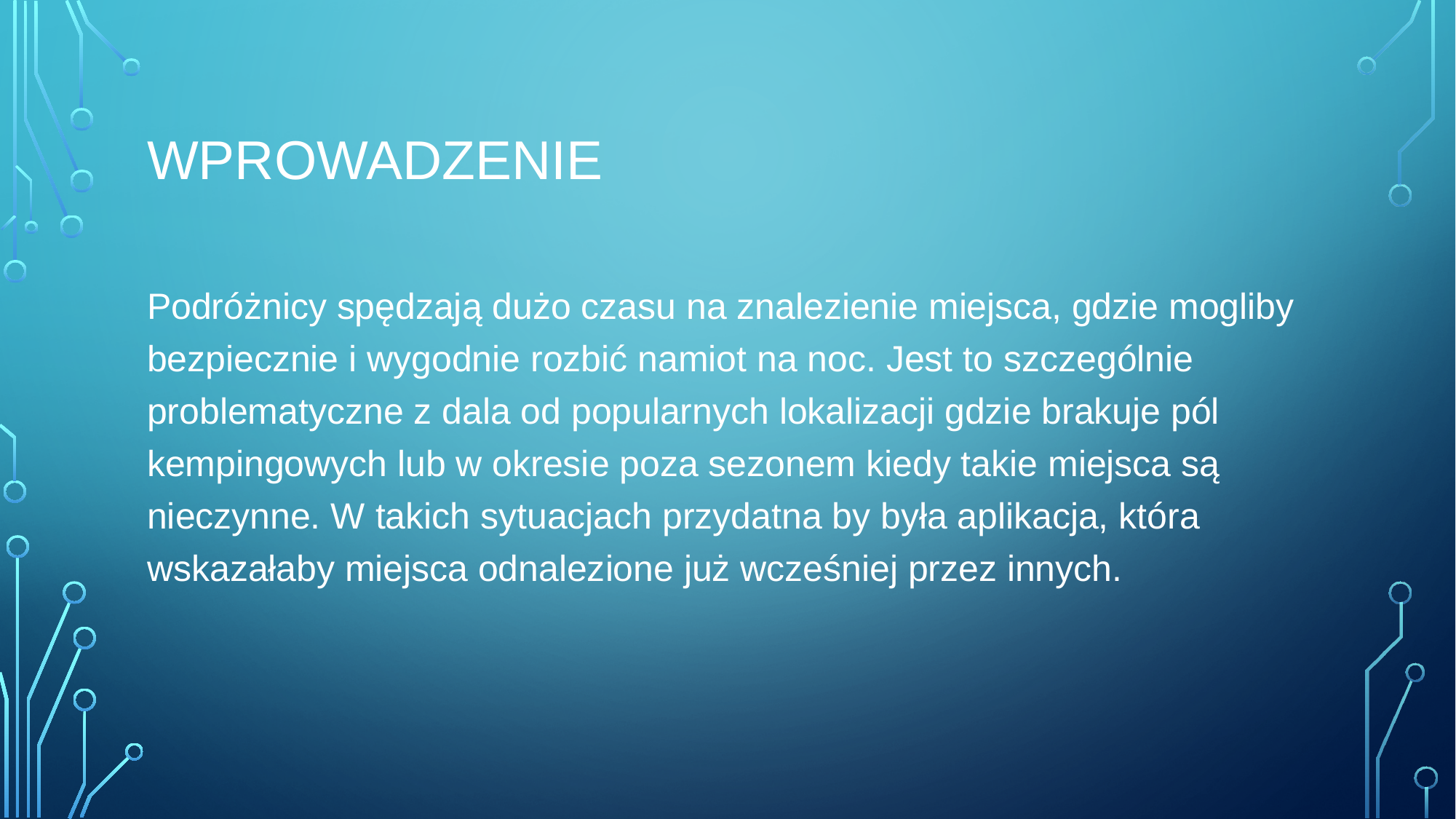

# Wprowadzenie
Podróżnicy spędzają dużo czasu na znalezienie miejsca, gdzie mogliby bezpiecznie i wygodnie rozbić namiot na noc. Jest to szczególnie problematyczne z dala od popularnych lokalizacji gdzie brakuje pól kempingowych lub w okresie poza sezonem kiedy takie miejsca są nieczynne. W takich sytuacjach przydatna by była aplikacja, która wskazałaby miejsca odnalezione już wcześniej przez innych.